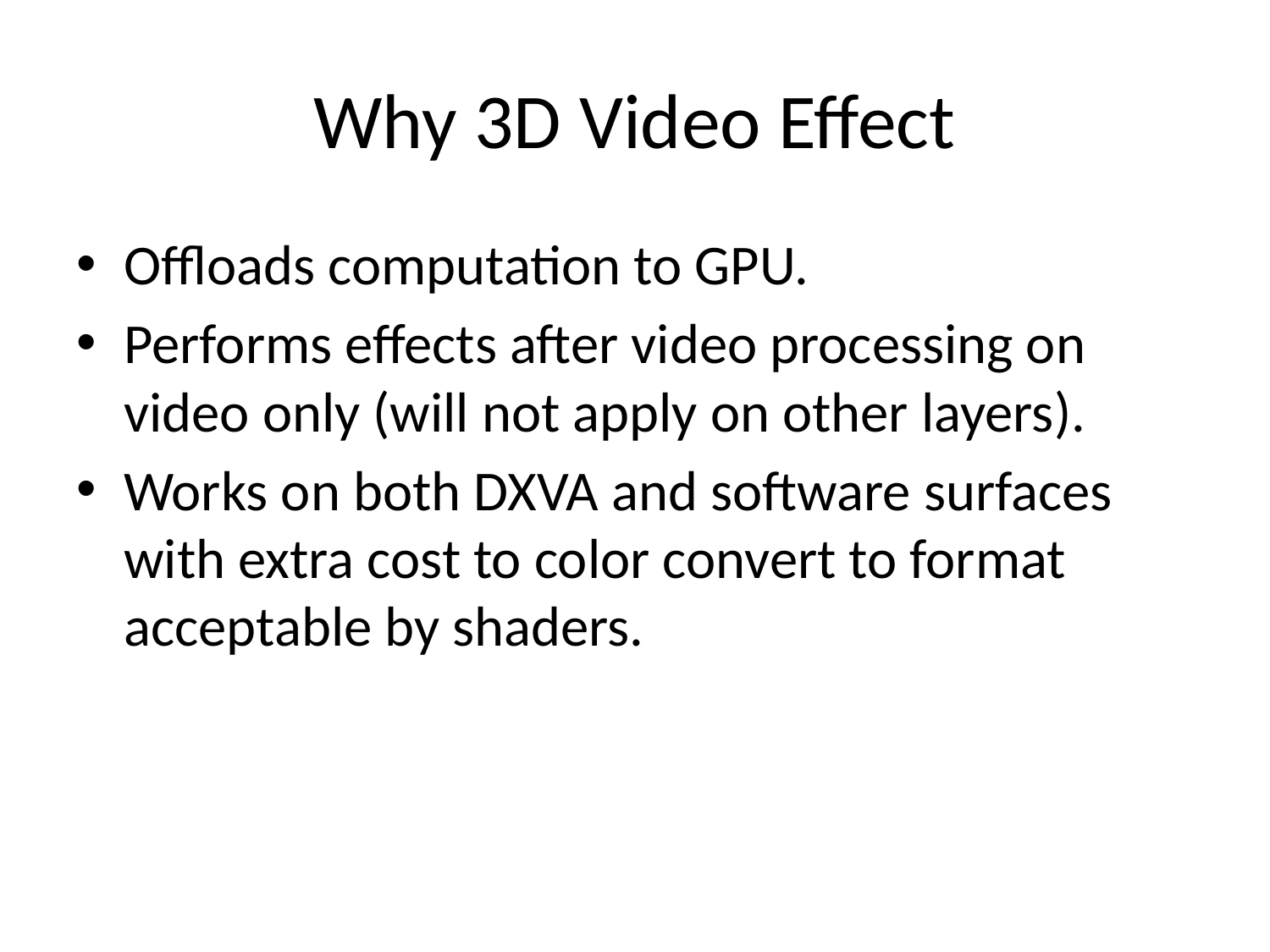

# Why 3D Video Effect
Offloads computation to GPU.
Performs effects after video processing on video only (will not apply on other layers).
Works on both DXVA and software surfaces with extra cost to color convert to format acceptable by shaders.